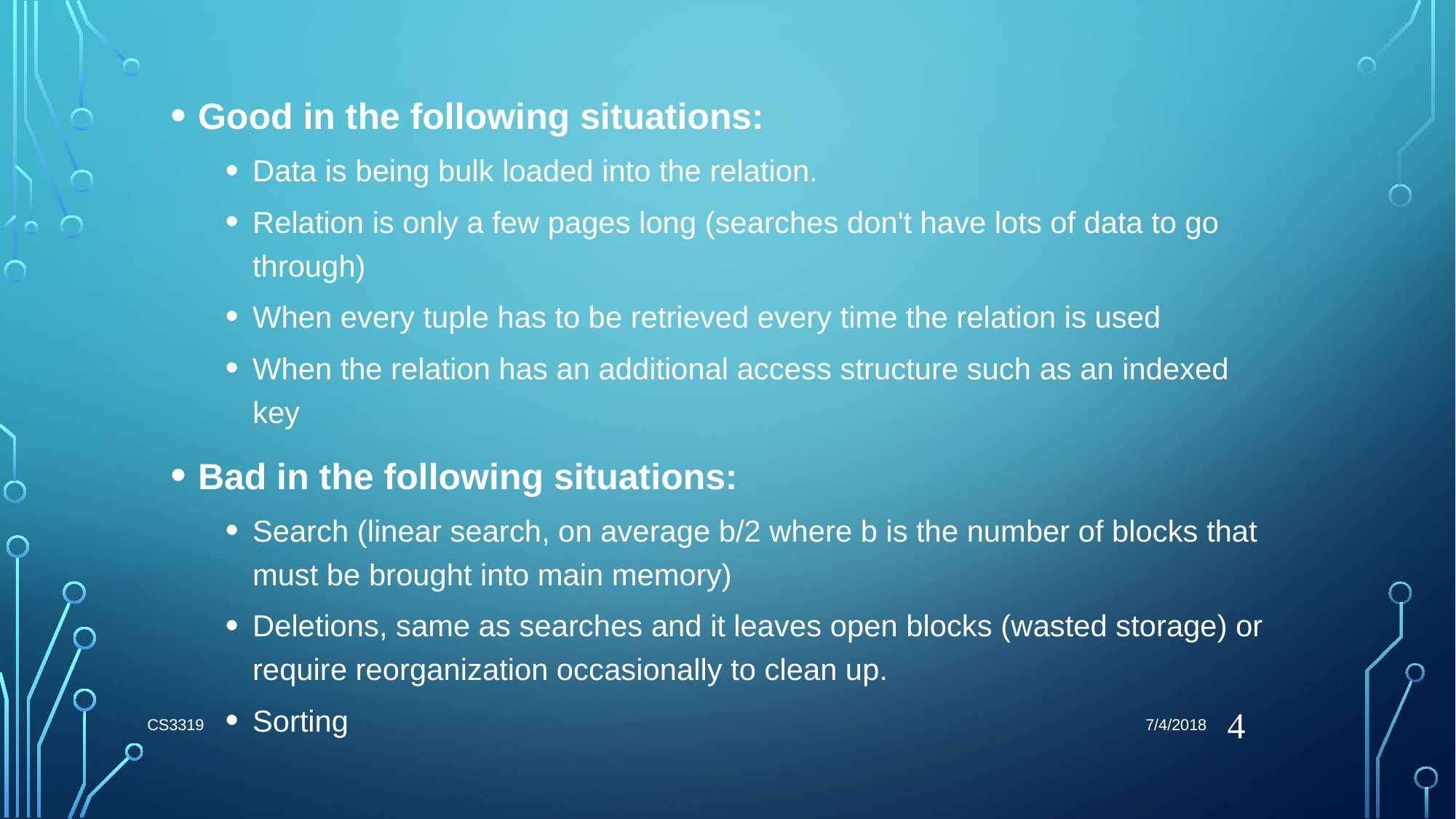

7/4/2018
Good in the following situations:
Data is being bulk loaded into the relation.
Relation is only a few pages long (searches don't have lots of data to go through)
When every tuple has to be retrieved every time the relation is used
When the relation has an additional access structure such as an indexed key
Bad in the following situations:
Search (linear search, on average b/2 where b is the number of blocks that must be brought into main memory)
Deletions, same as searches and it leaves open blocks (wasted storage) or require reorganization occasionally to clean up.
Sorting

4
CS3319